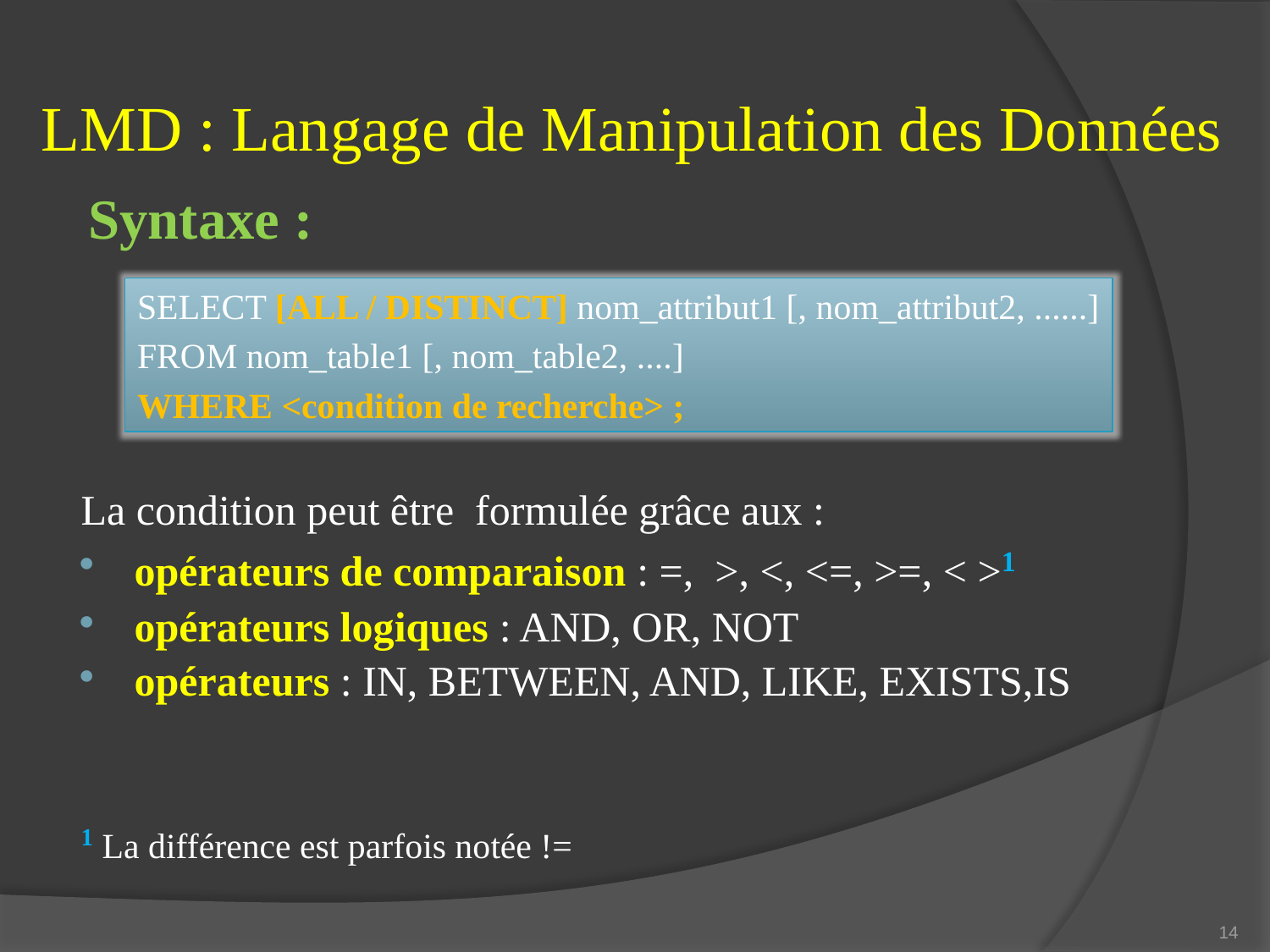

# LMD : Langage de Manipulation des Données
Syntaxe :
SELECT [ALL / DISTINCT] nom_attribut1 [, nom_attribut2, ......]
FROM nom_table1 [, nom_table2, ....]
WHERE <condition de recherche> ;
La condition peut être  formulée grâce aux :
opérateurs de comparaison : =,  >, <, <=, >=, < >1
opérateurs logiques : AND, OR, NOT
opérateurs : IN, BETWEEN, AND, LIKE, EXISTS,IS

1 La différence est parfois notée !=
14